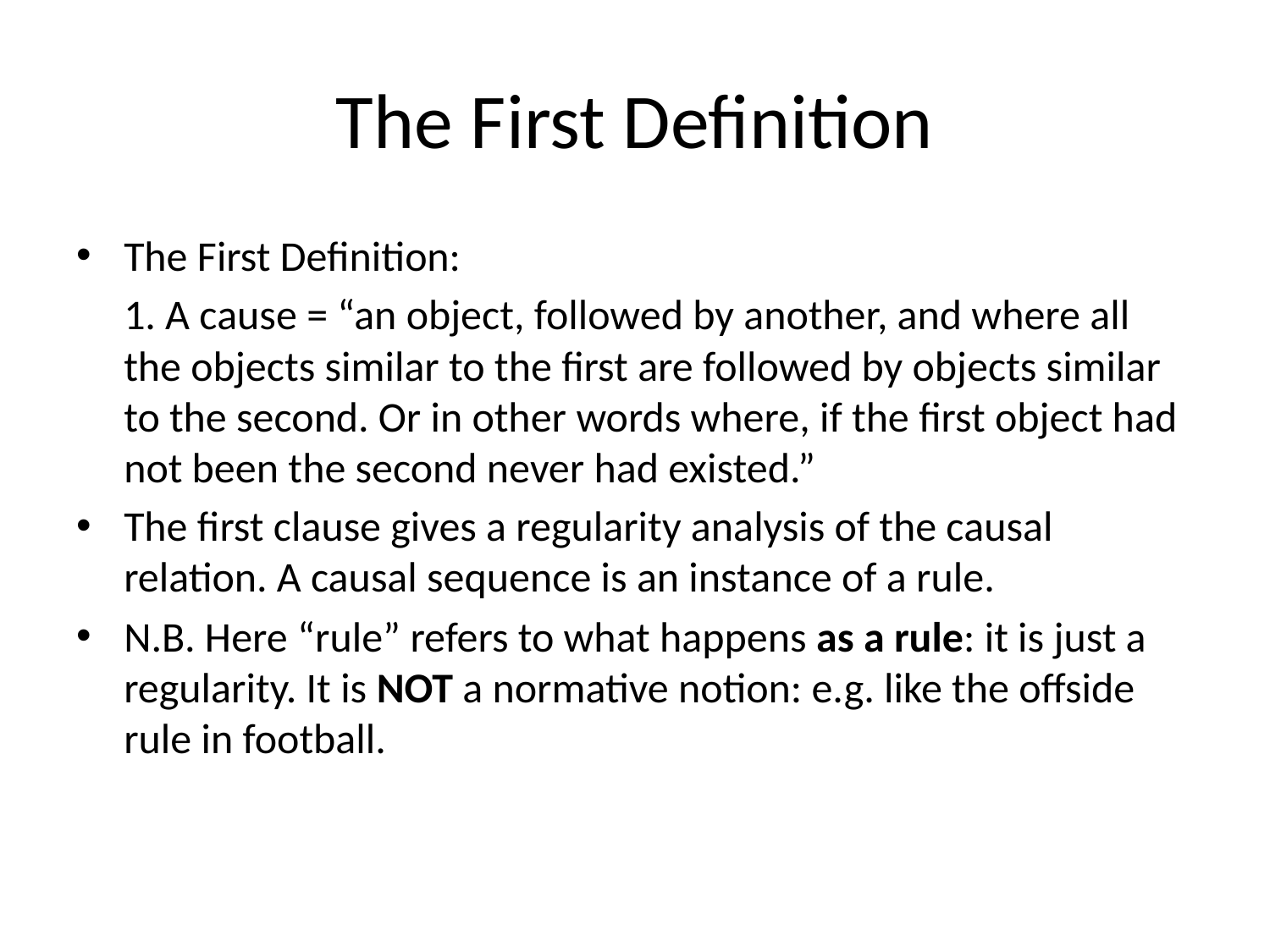

# The First Definition
The First Definition:
	1. A cause = “an object, followed by another, and where all the objects similar to the first are followed by objects similar to the second. Or in other words where, if the first object had not been the second never had existed.”
The first clause gives a regularity analysis of the causal relation. A causal sequence is an instance of a rule.
N.B. Here “rule” refers to what happens as a rule: it is just a regularity. It is NOT a normative notion: e.g. like the offside rule in football.